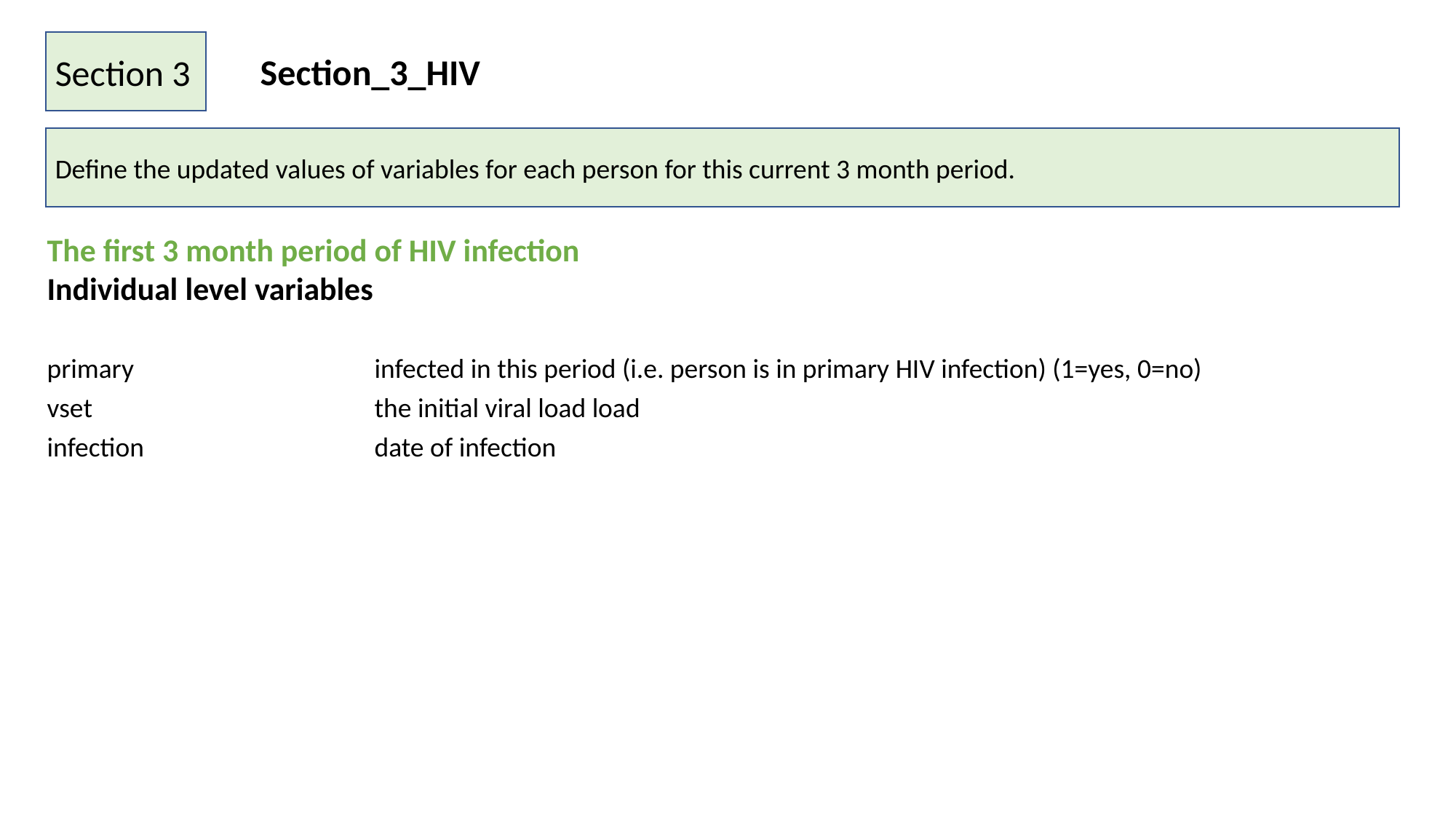

Section 3
Section_3_HIV
Define the updated values of variables for each person for this current 3 month period.
The first 3 month period of HIV infection
Individual level variables

primary			infected in this period (i.e. person is in primary HIV infection) (1=yes, 0=no)
vset			the initial viral load load
infection			date of infection